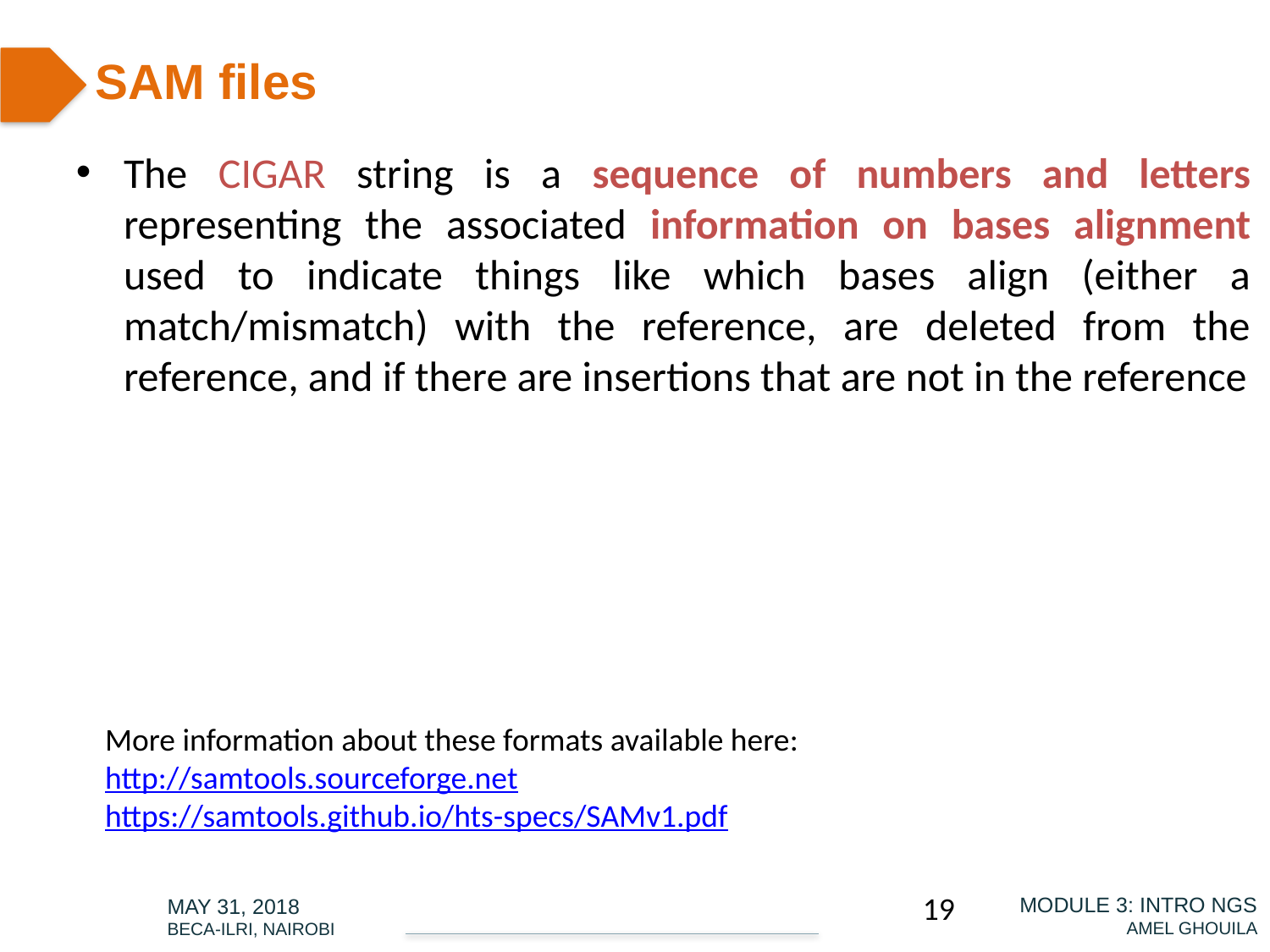

SAM fomat: CIGAR string

SAM files

The CIGAR string is a sequence of numbers and letters representing the associated information on bases alignment used to indicate things like which bases align (either a match/mismatch) with the reference, are deleted from the reference, and if there are insertions that are not in the reference

More information about these formats available here: http://samtools.sourceforge.net
https://samtools.github.io/hts-specs/SAMv1.pdf
19